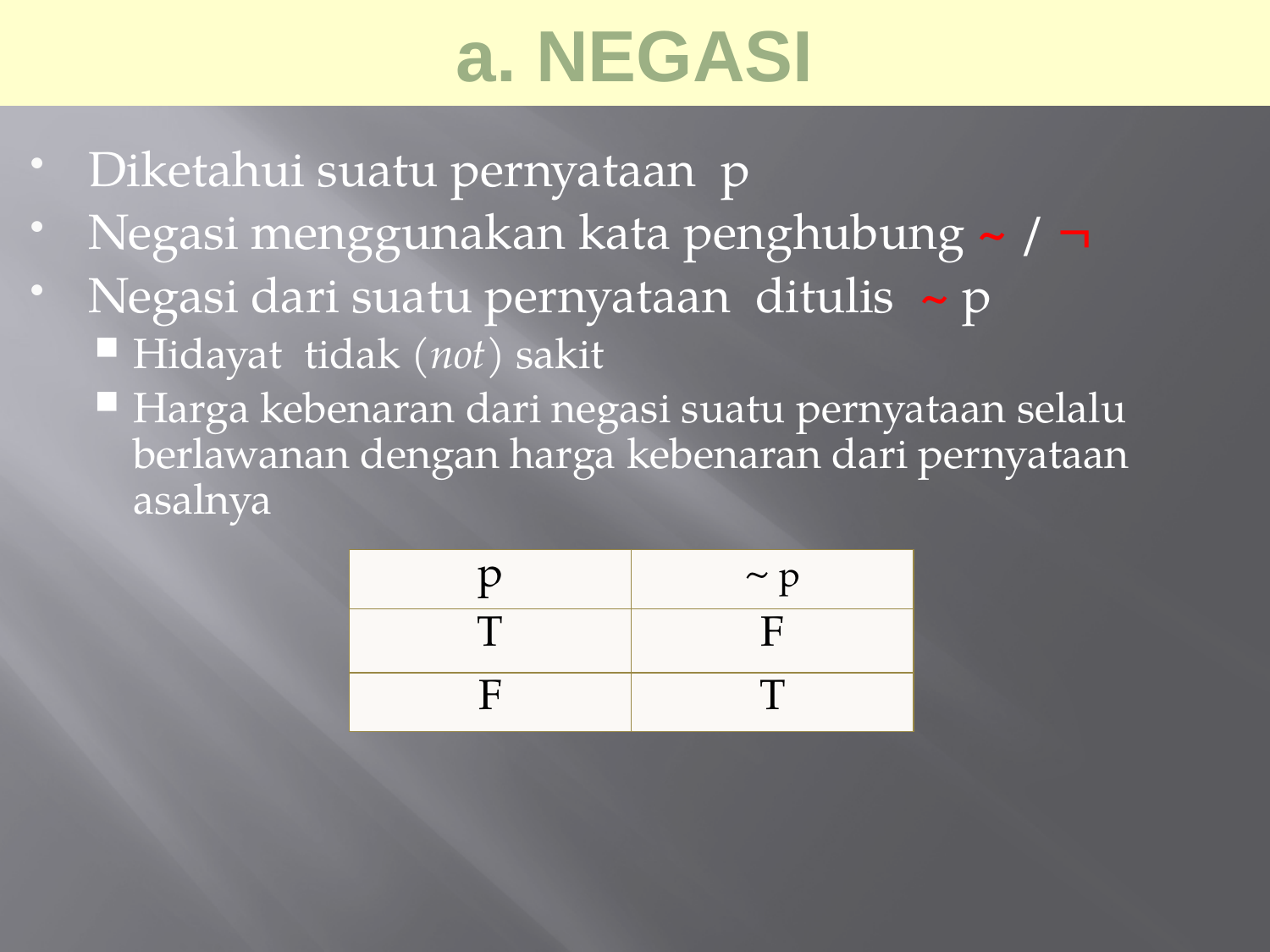

# a. NEGASI
Diketahui suatu pernyataan  p
Negasi menggunakan kata penghubung ~ / ¬
Negasi dari suatu pernyataan  ditulis  ~ p
Hidayat  tidak (not) sakit
Harga kebenaran dari negasi suatu pernyataan selalu berlawanan dengan harga kebenaran dari pernyataan asalnya

| p | ~ p |
| --- | --- |
| T | F |
| F | T |